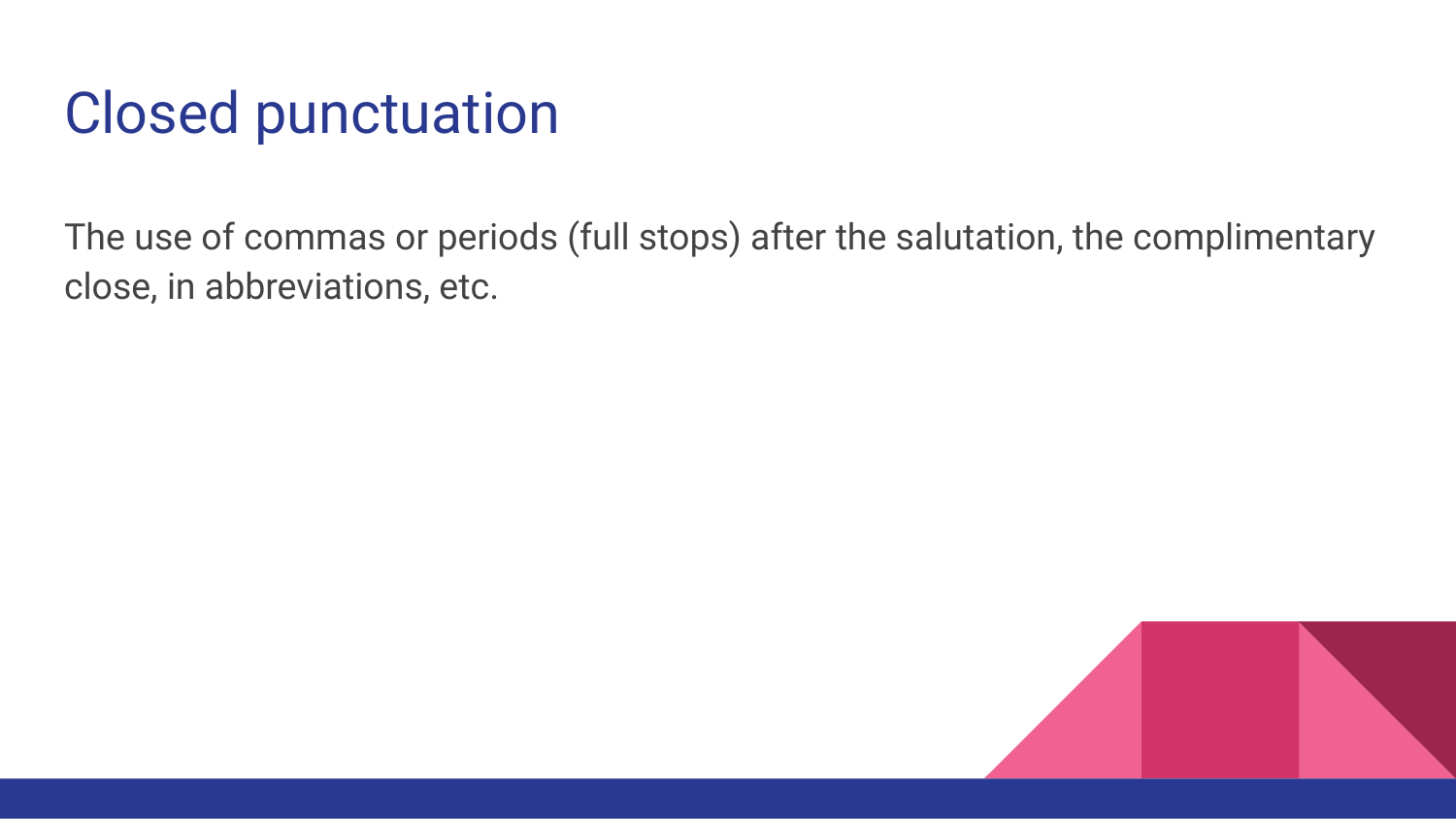

# Closed punctuation
The use of commas or periods (full stops) after the salutation, the complimentary close, in abbreviations, etc.